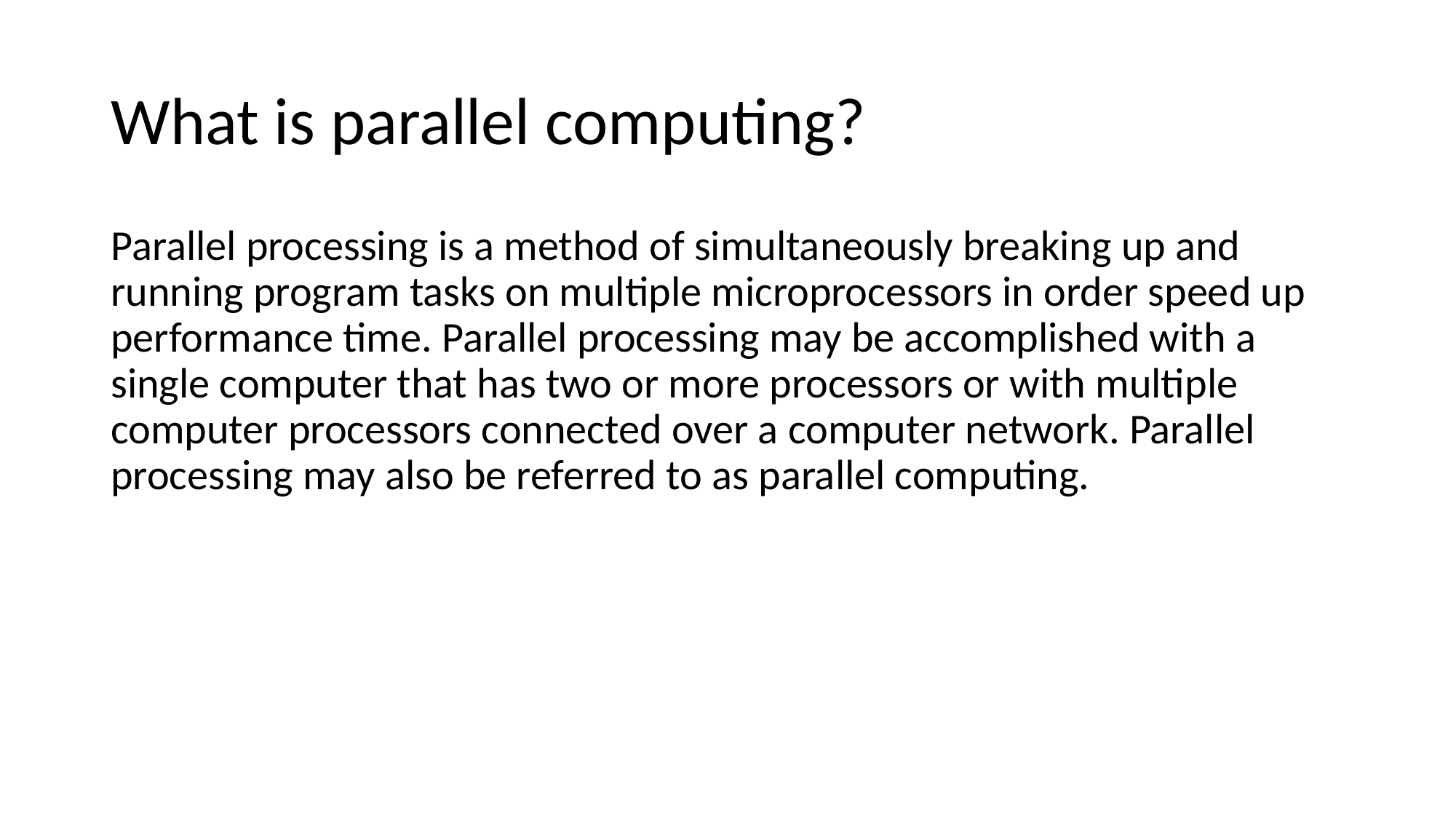

# What is parallel computing?
Parallel processing is a method of simultaneously breaking up and running program tasks on multiple microprocessors in order speed up performance time. Parallel processing may be accomplished with a single computer that has two or more processors or with multiple computer processors connected over a computer network. Parallel processing may also be referred to as parallel computing.